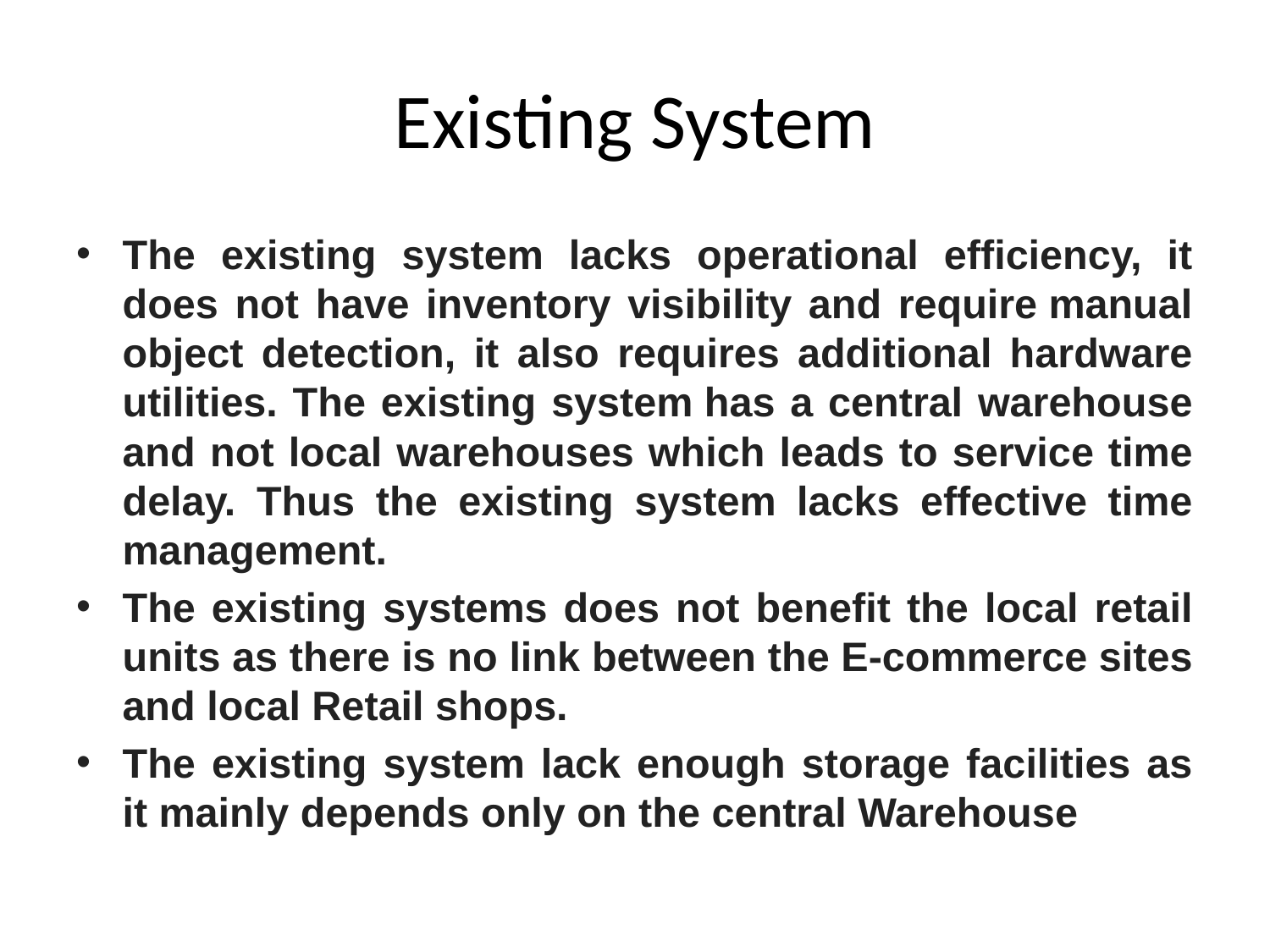

# Existing System
The existing system lacks operational efficiency, it does not have inventory visibility and require manual object detection, it also requires additional hardware utilities. The existing system has a central warehouse and not local warehouses which leads to service time delay. Thus the existing system lacks effective time management.
The existing systems does not benefit the local retail units as there is no link between the E-commerce sites and local Retail shops.
The existing system lack enough storage facilities as it mainly depends only on the central Warehouse